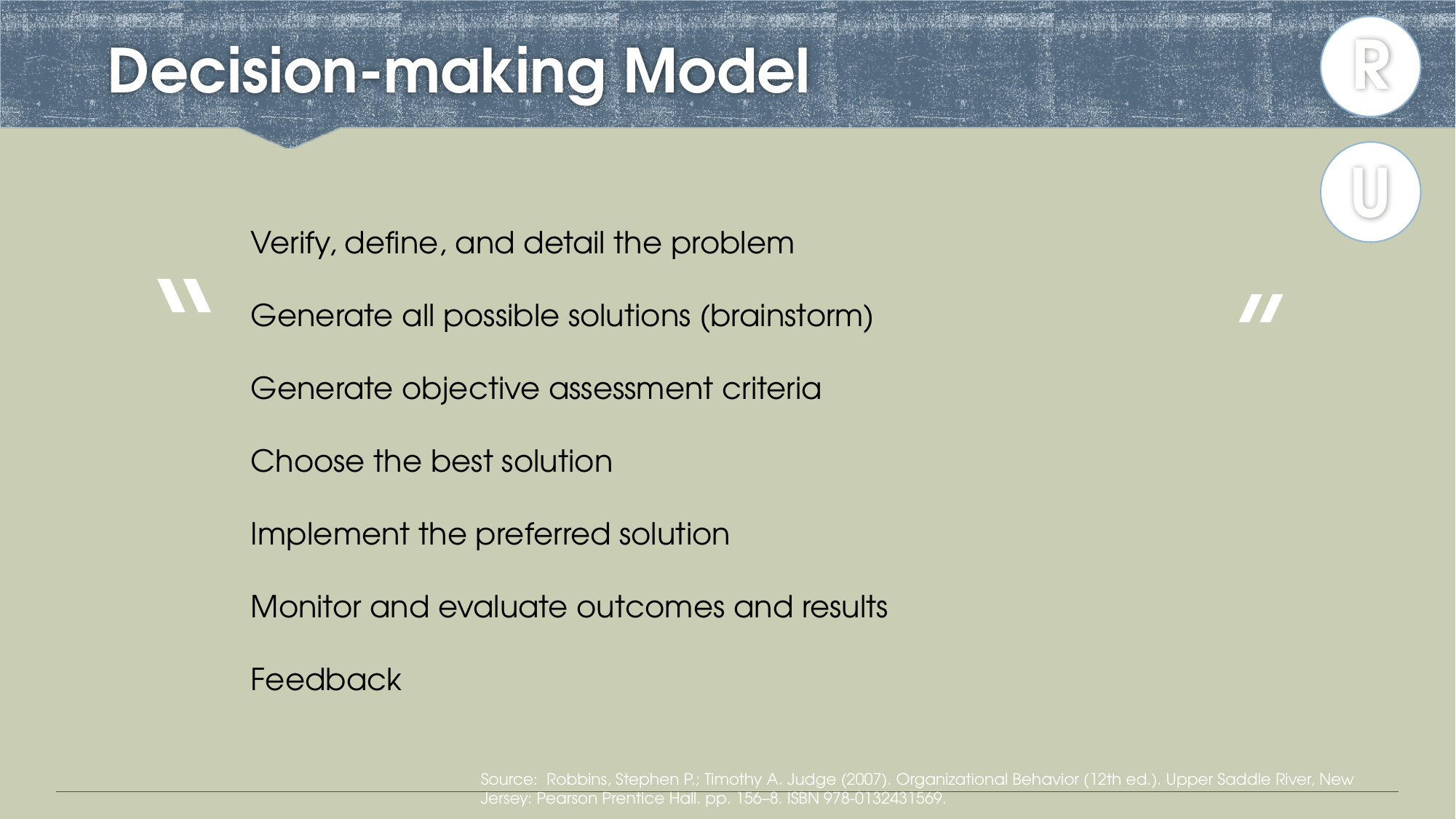

R
# Decision-making Model

U
Verify, define, and detail the problem

Generate all possible solutions (brainstorm)

Generate objective assessment criteria

Choose the best solution

Implement the preferred solution

Monitor and evaluate outcomes and results

Feedback
“
”

Source:  Robbins, Stephen P.; Timothy A. Judge (2007). Organizational Behavior (12th ed.). Upper Saddle River, New Jersey: Pearson Prentice Hall. pp. 156–8. ISBN 978-0132431569.